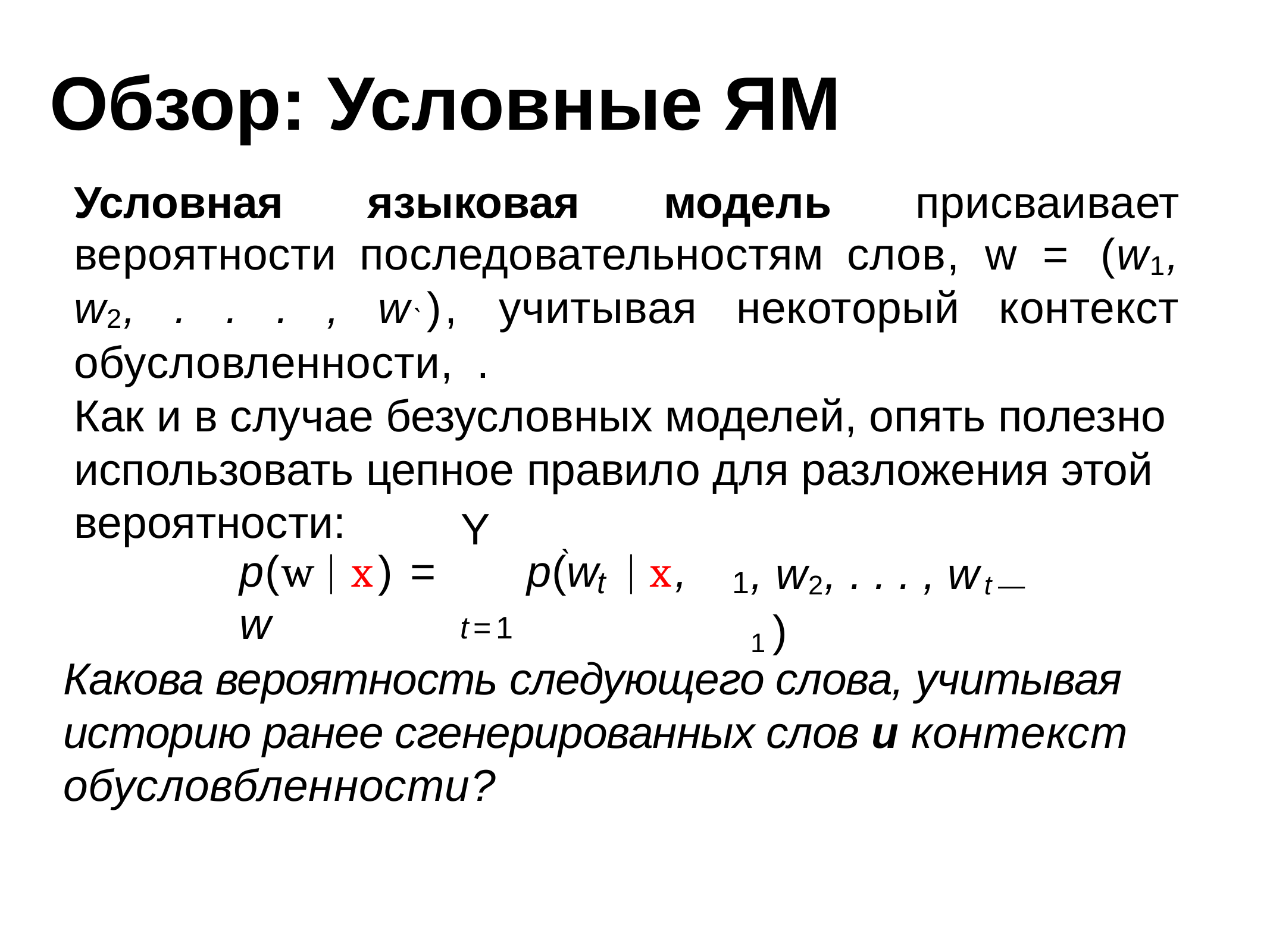

# Обзор: Условные ЯМ
Условная языковая модель присваивает вероятности последовательностям слов, w = (w1, w2, . . . , w`), учитывая некоторый контекст обусловленности, .
Как и в случае безусловных моделей, опять полезно использовать цепное правило для разложения этой вероятности:
`
Y
p(w | x) =	p(w	| x, w
, w2, . . . , wt—1)
t	1
t=1
Какова вероятность следующего слова, учитывая историю ранее сгенерированных слов и контекст обусловбленности?